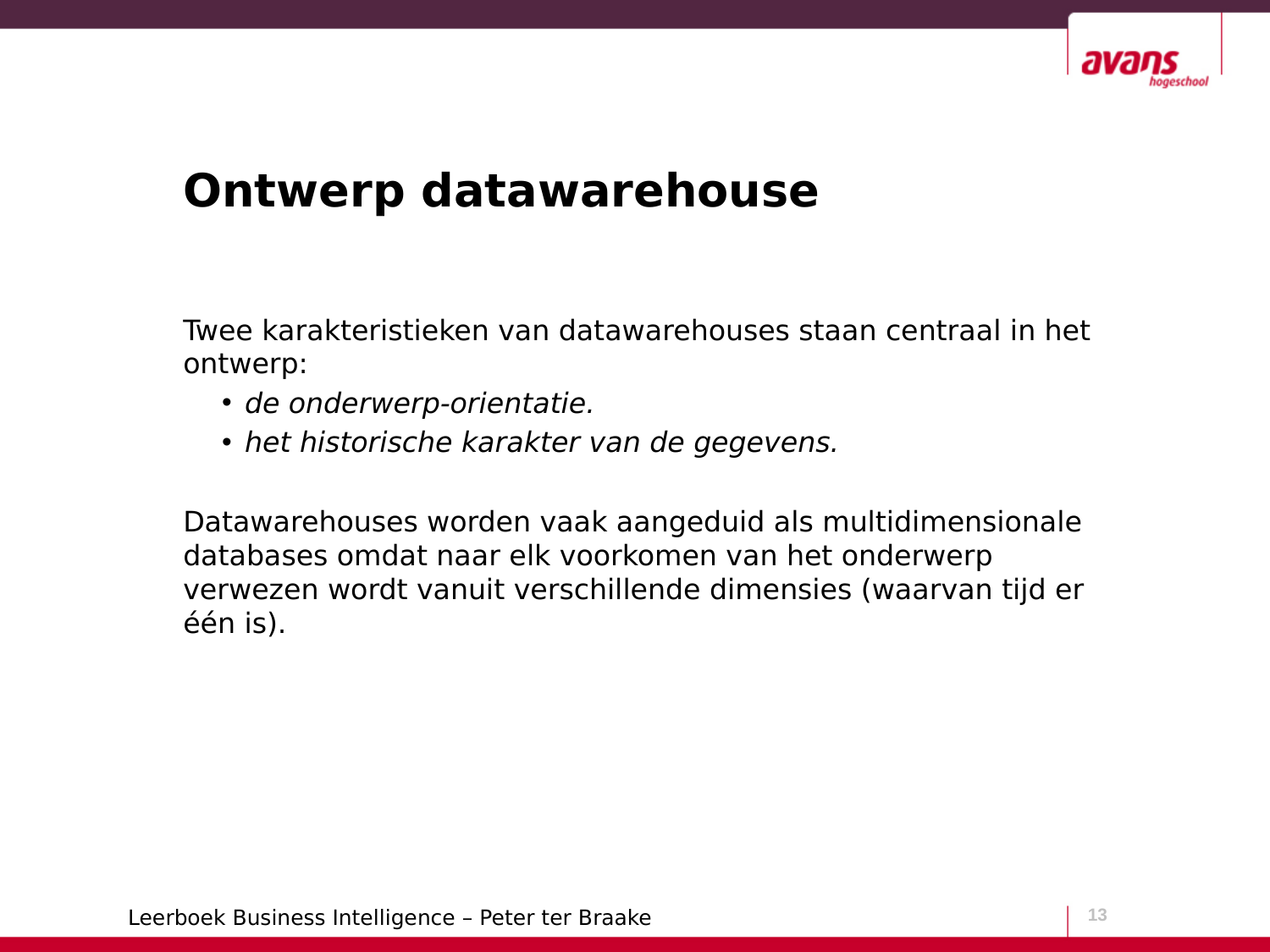

# Ontwerp datawarehouse
Twee karakteristieken van datawarehouses staan centraal in het ontwerp:
de onderwerp-orientatie.
het historische karakter van de gegevens.

Datawarehouses worden vaak aangeduid als multidimensionale databases omdat naar elk voorkomen van het onderwerp verwezen wordt vanuit verschillende dimensies (waarvan tijd er één is).
13